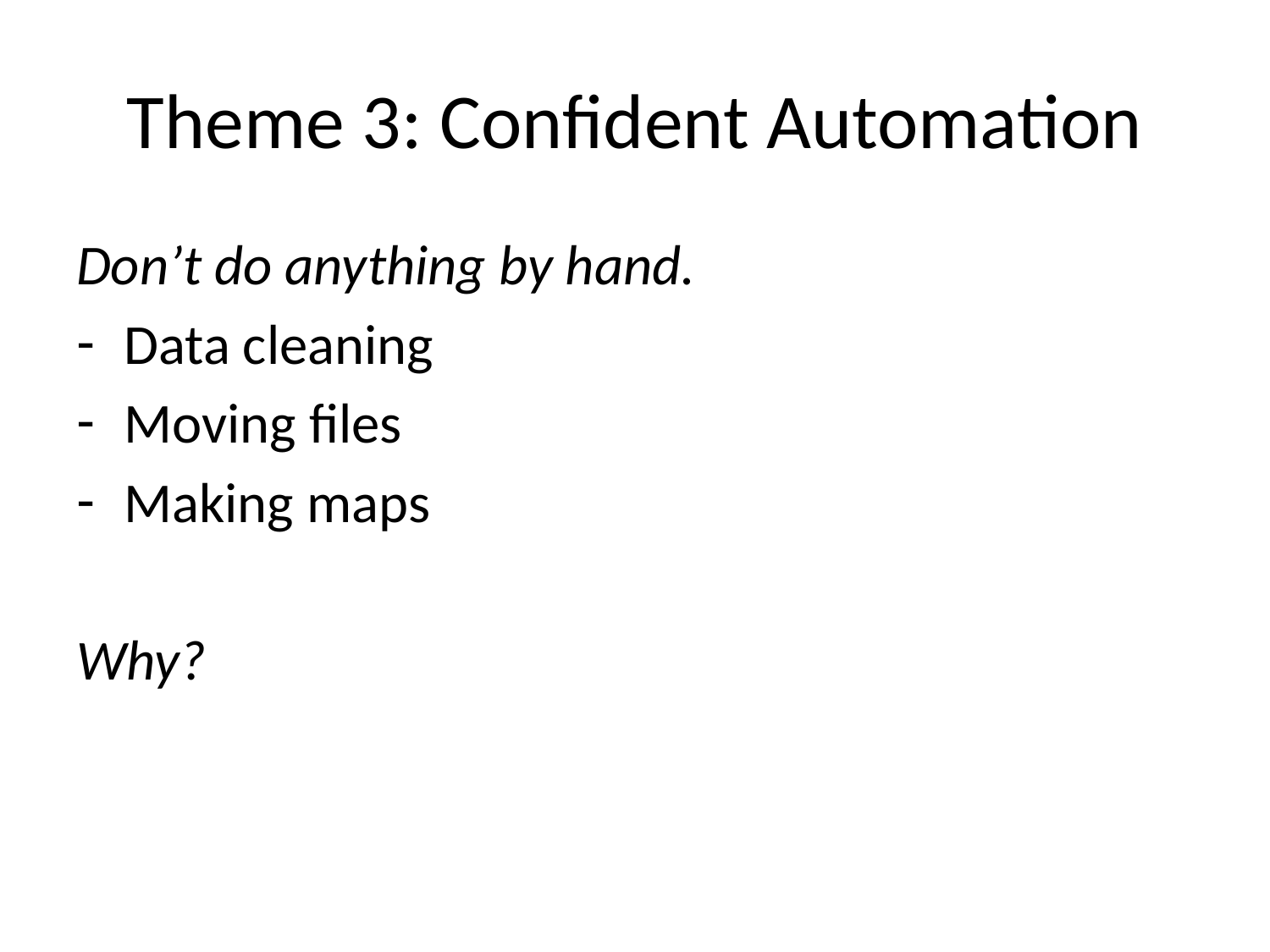

# Theme 3: Confident Automation
Don’t do anything by hand.
Data cleaning
Moving files
Making maps

Why?